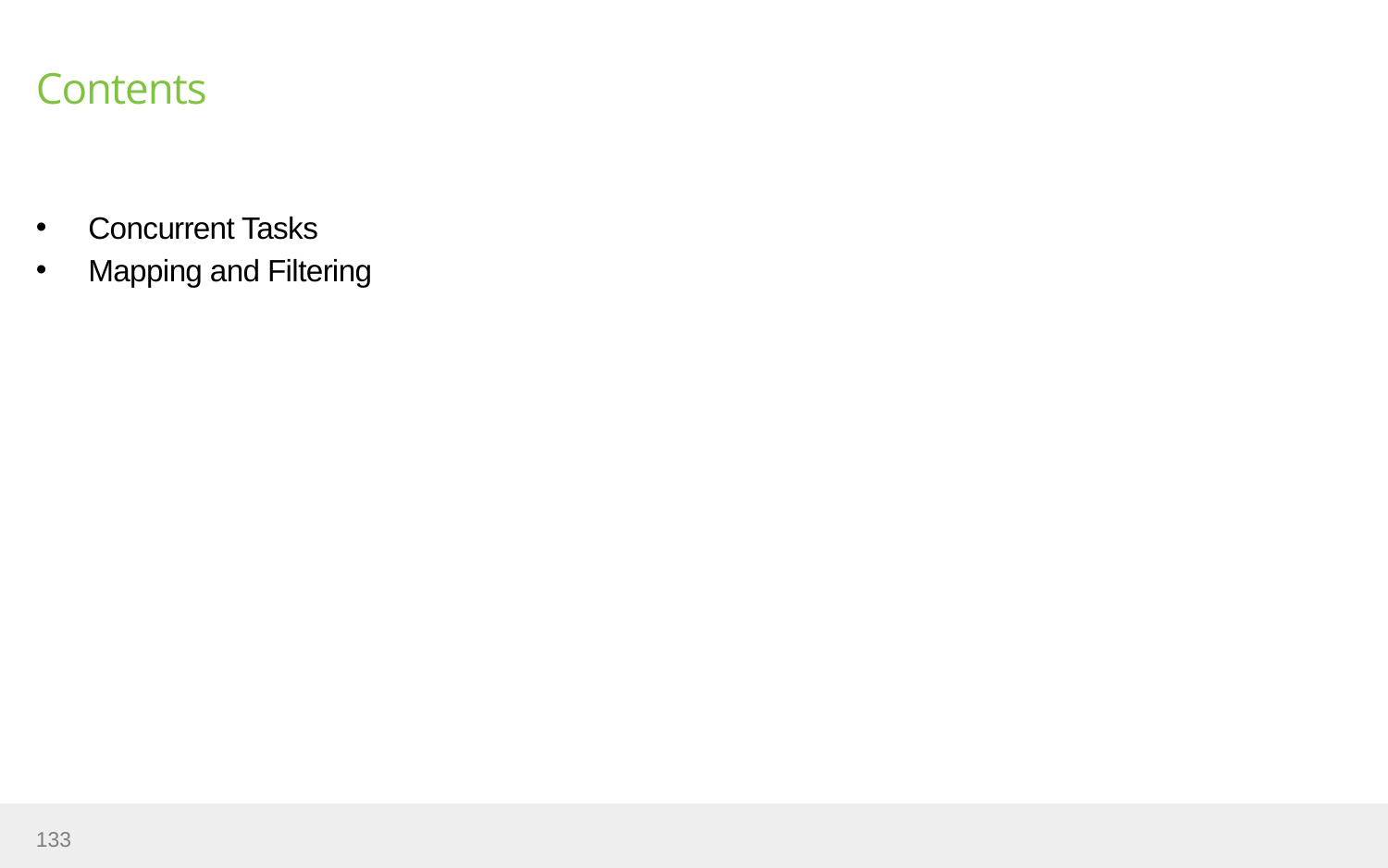

# Contents
Concurrent Tasks
Mapping and Filtering
133